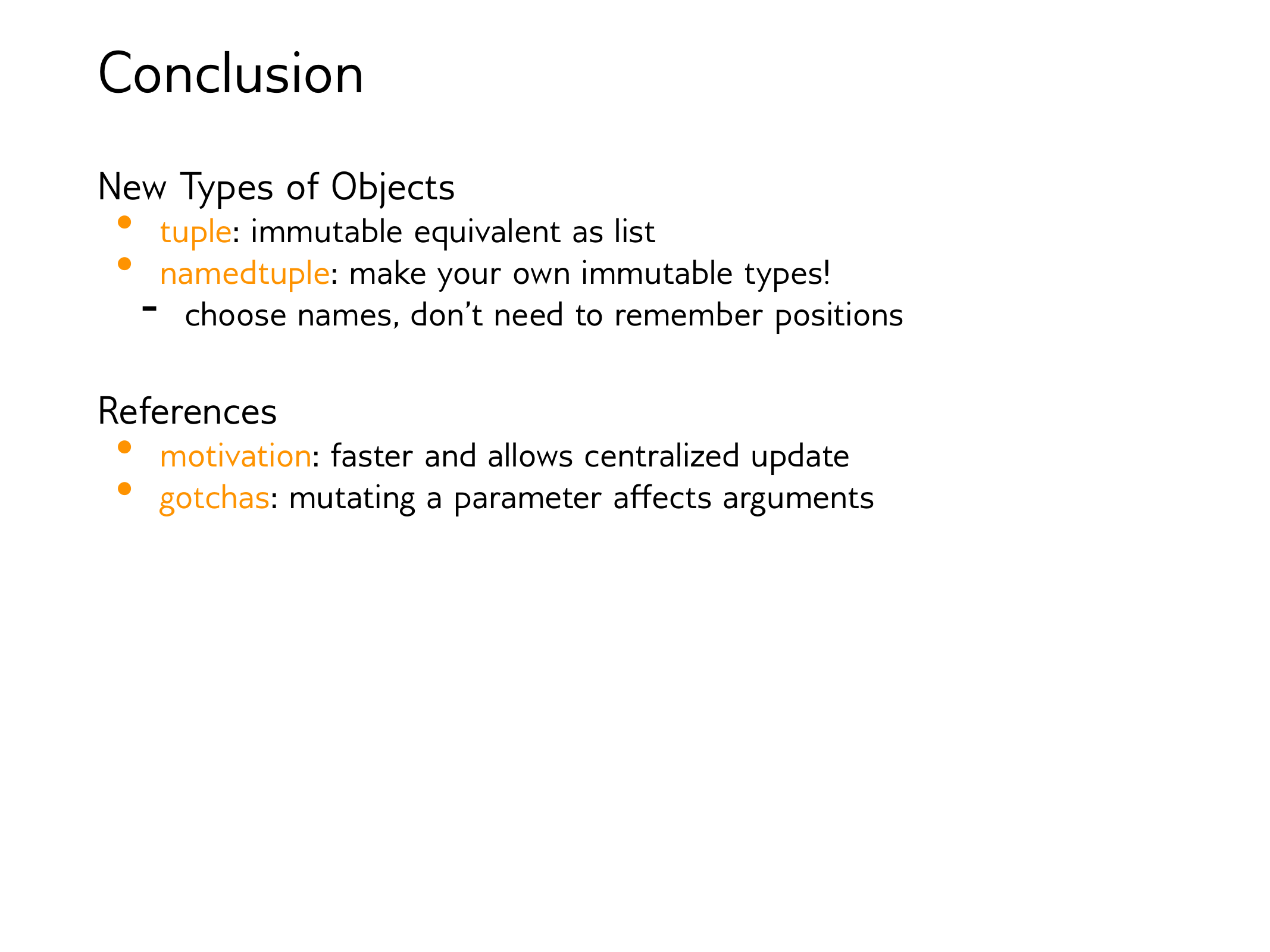

# Conclusion
New Types of Objects
tuple: immutable equivalent as list
namedtuple: make your own immutable types!
choose names, don’t need to remember positions
References
motivation: faster and allows centralized update
gotchas: mutating a parameter affects arguments